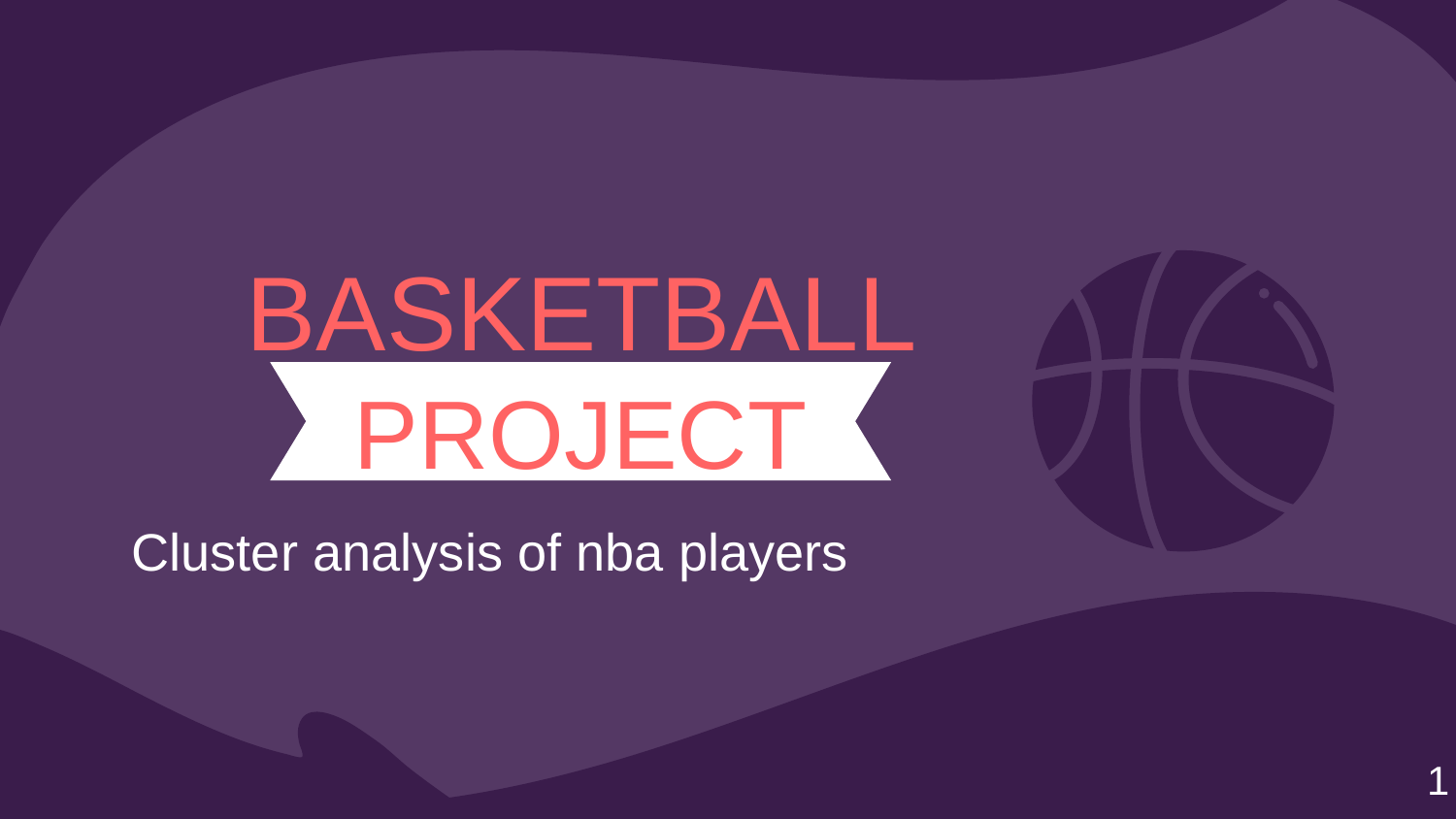

# BASKETBALL PROJECT

   Cluster analysis of nba players

1